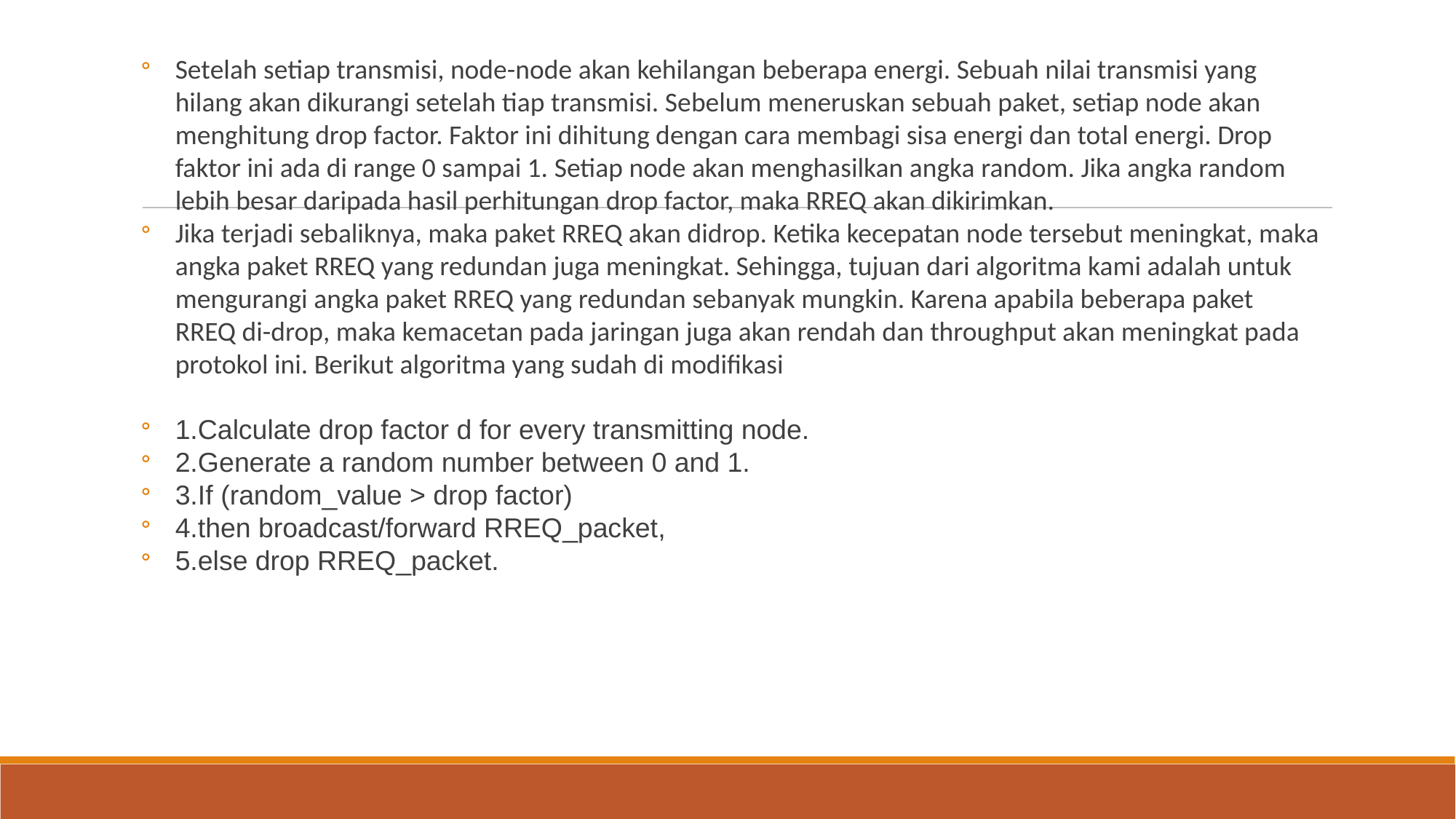

Setelah setiap transmisi, node-node akan kehilangan beberapa energi. Sebuah nilai transmisi yang hilang akan dikurangi setelah tiap transmisi. Sebelum meneruskan sebuah paket, setiap node akan menghitung drop factor. Faktor ini dihitung dengan cara membagi sisa energi dan total energi. Drop faktor ini ada di range 0 sampai 1. Setiap node akan menghasilkan angka random. Jika angka random lebih besar daripada hasil perhitungan drop factor, maka RREQ akan dikirimkan.
Jika terjadi sebaliknya, maka paket RREQ akan didrop. Ketika kecepatan node tersebut meningkat, maka angka paket RREQ yang redundan juga meningkat. Sehingga, tujuan dari algoritma kami adalah untuk mengurangi angka paket RREQ yang redundan sebanyak mungkin. Karena apabila beberapa paket RREQ di-drop, maka kemacetan pada jaringan juga akan rendah dan throughput akan meningkat pada protokol ini. Berikut algoritma yang sudah di modifikasi

1.Calculate drop factor d for every transmitting node.
2.Generate a random number between 0 and 1.
3.If (random_value > drop factor)
4.then broadcast/forward RREQ_packet,
5.else drop RREQ_packet.